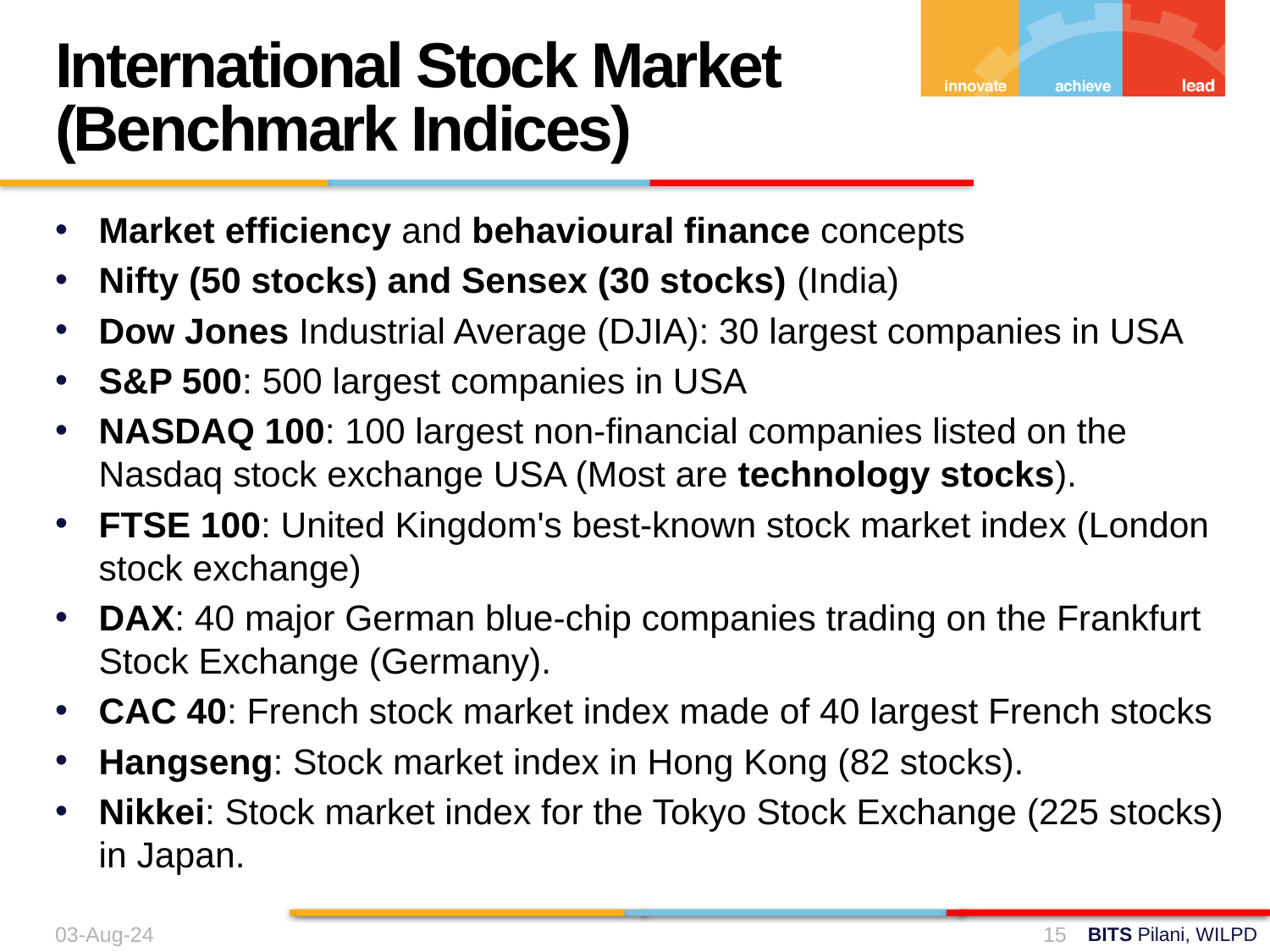

International Stock Market (Benchmark Indices)
Market efficiency and behavioural finance concepts
Nifty (50 stocks) and Sensex (30 stocks) (India)
Dow Jones Industrial Average (DJIA): 30 largest companies in USA
S&P 500: 500 largest companies in USA
NASDAQ 100: 100 largest non-financial companies listed on the Nasdaq stock exchange USA (Most are technology stocks).
FTSE 100: United Kingdom's best-known stock market index (London stock exchange)
DAX: 40 major German blue-chip companies trading on the Frankfurt Stock Exchange (Germany).
CAC 40: French stock market index made of 40 largest French stocks
Hangseng: Stock market index in Hong Kong (82 stocks).
Nikkei: Stock market index for the Tokyo Stock Exchange (225 stocks) in Japan.

03-Aug-24
15